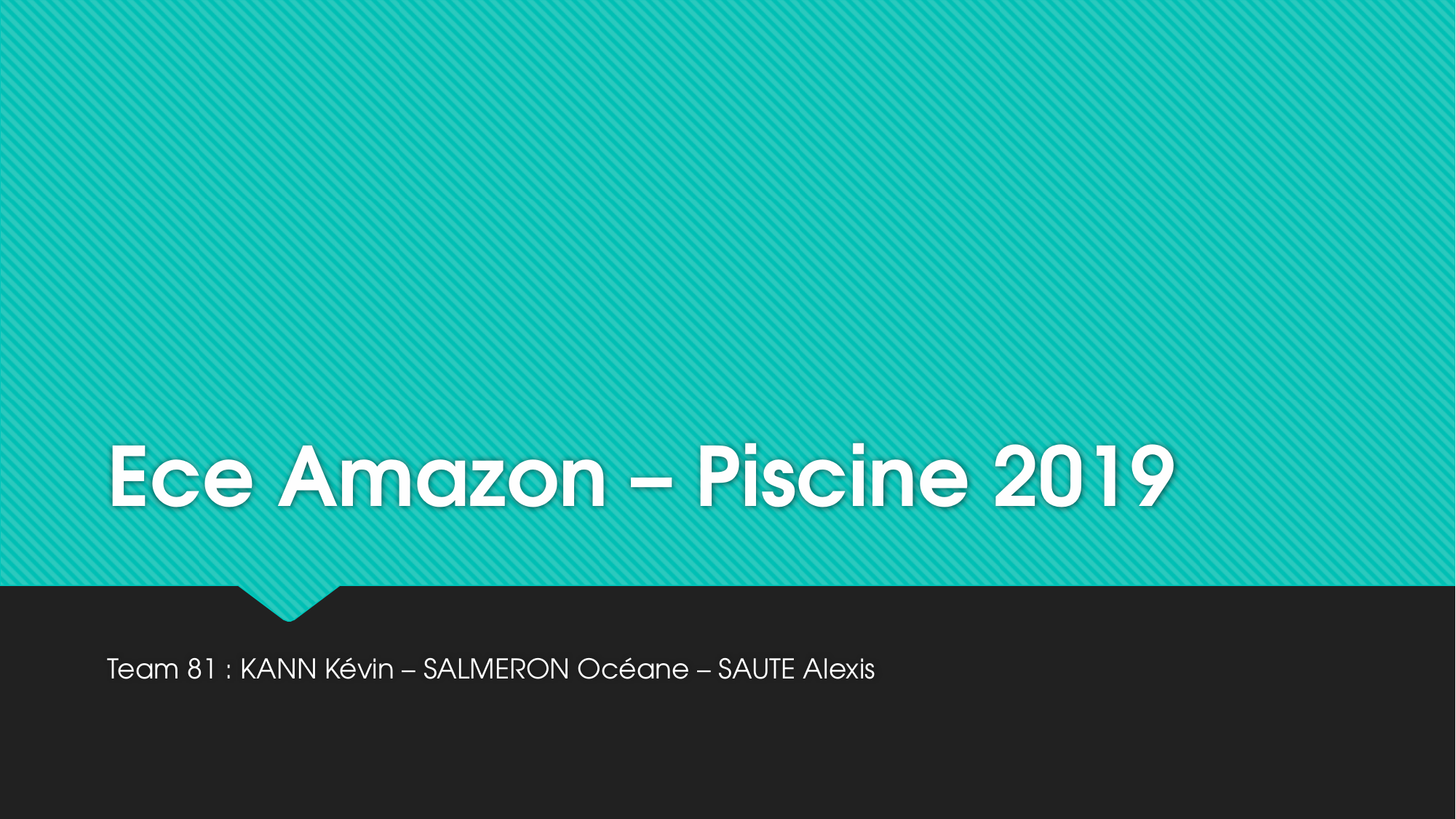

# Ece Amazon – Piscine 2019
Team 81 : KANN Kévin – SALMERON Océane – SAUTE Alexis